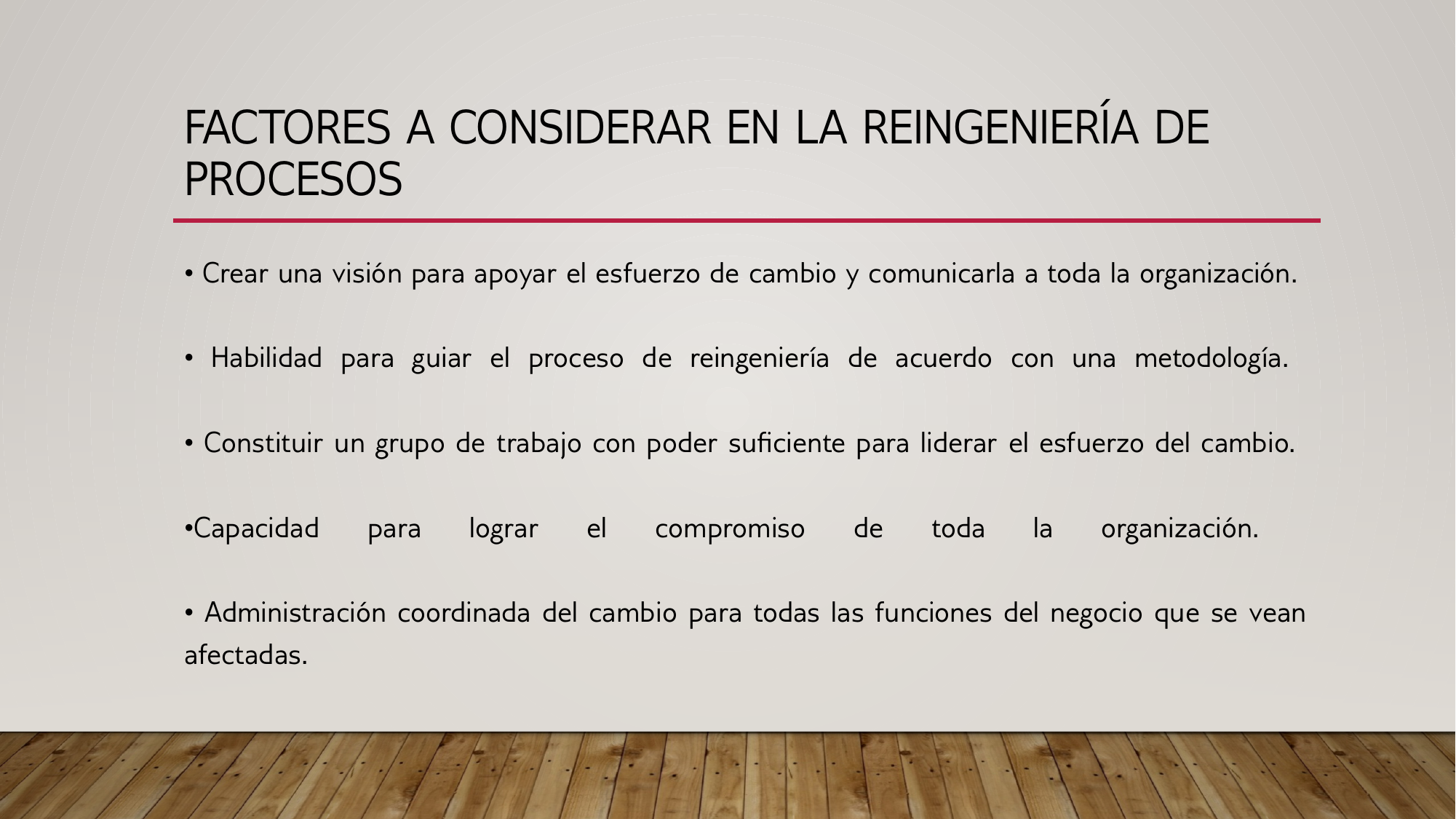

# Factores a considerar en la reingeniería de procesos
• Crear una visión para apoyar el esfuerzo de cambio y comunicarla a toda la organización.
• Habilidad para guiar el proceso de reingeniería de acuerdo con una metodología.
• Constituir un grupo de trabajo con poder suficiente para liderar el esfuerzo del cambio.
•Capacidad para lograr el compromiso de toda la organización.
• Administración coordinada del cambio para todas las funciones del negocio que se vean afectadas.